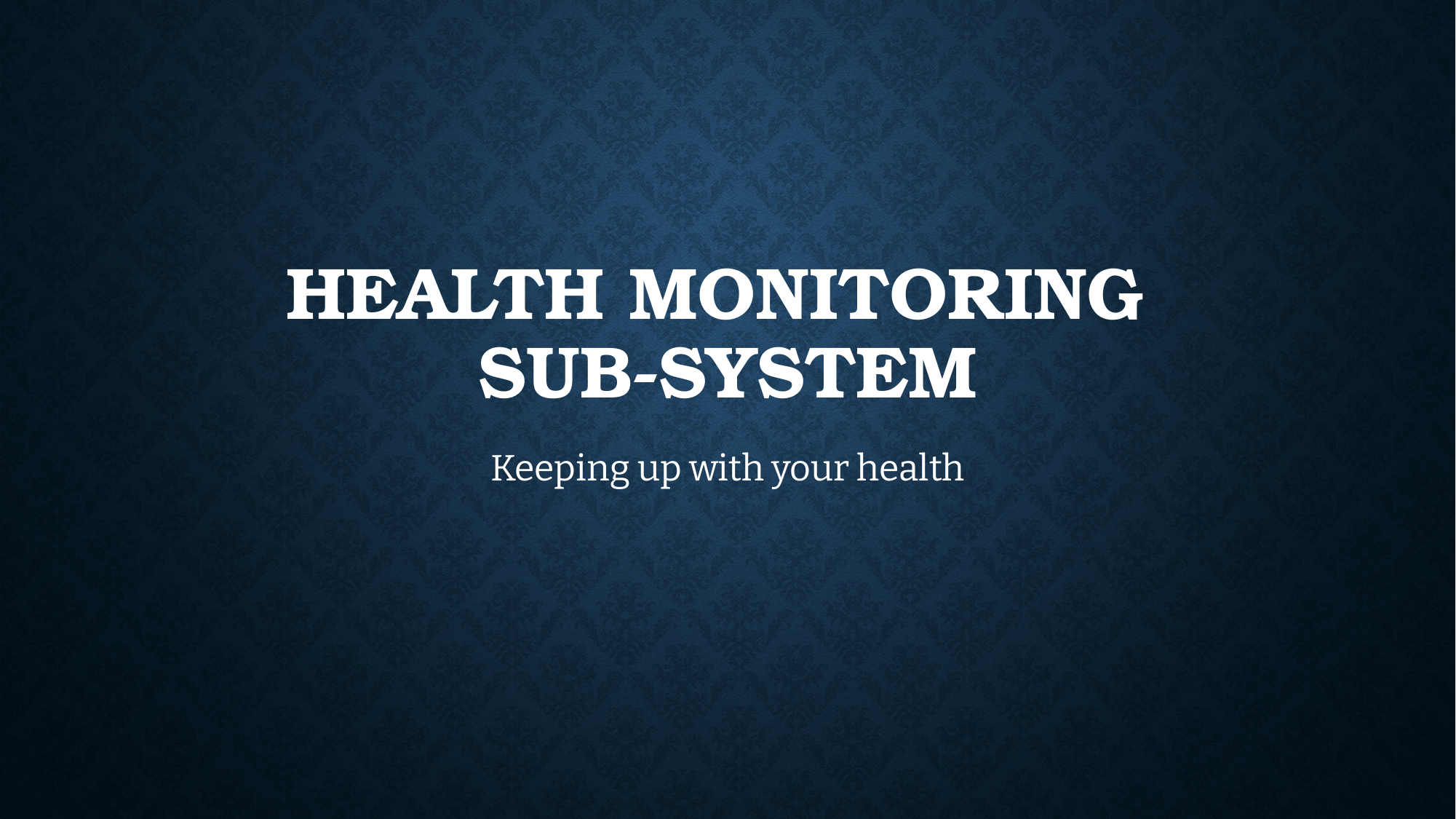

# Health monitoring sub-system
Keeping up with your health